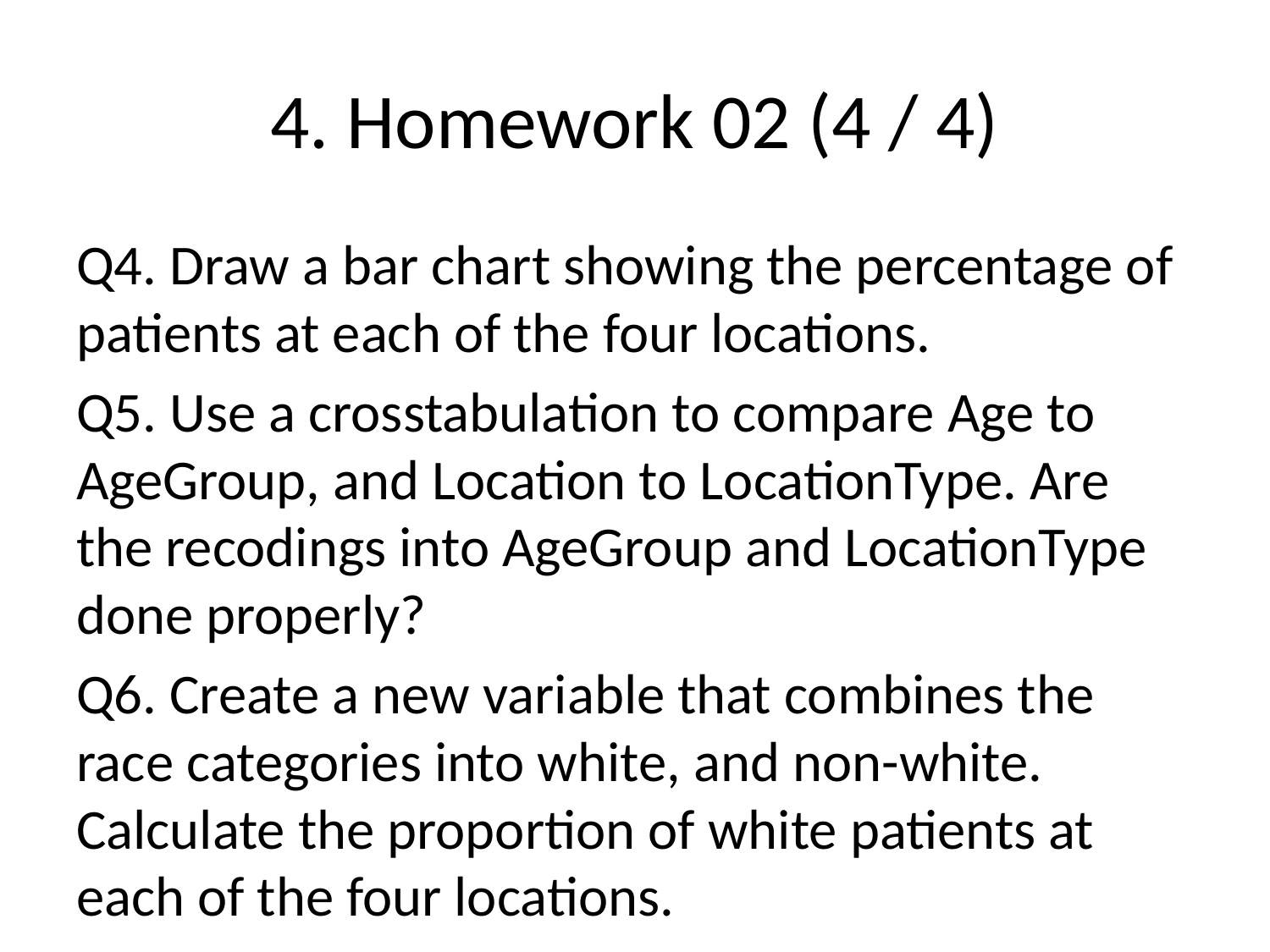

# 4. Homework 02 (4 / 4)
Q4. Draw a bar chart showing the percentage of patients at each of the four locations.
Q5. Use a crosstabulation to compare Age to AgeGroup, and Location to LocationType. Are the recodings into AgeGroup and LocationType done properly?
Q6. Create a new variable that combines the race categories into white, and non-white. Calculate the proportion of white patients at each of the four locations.